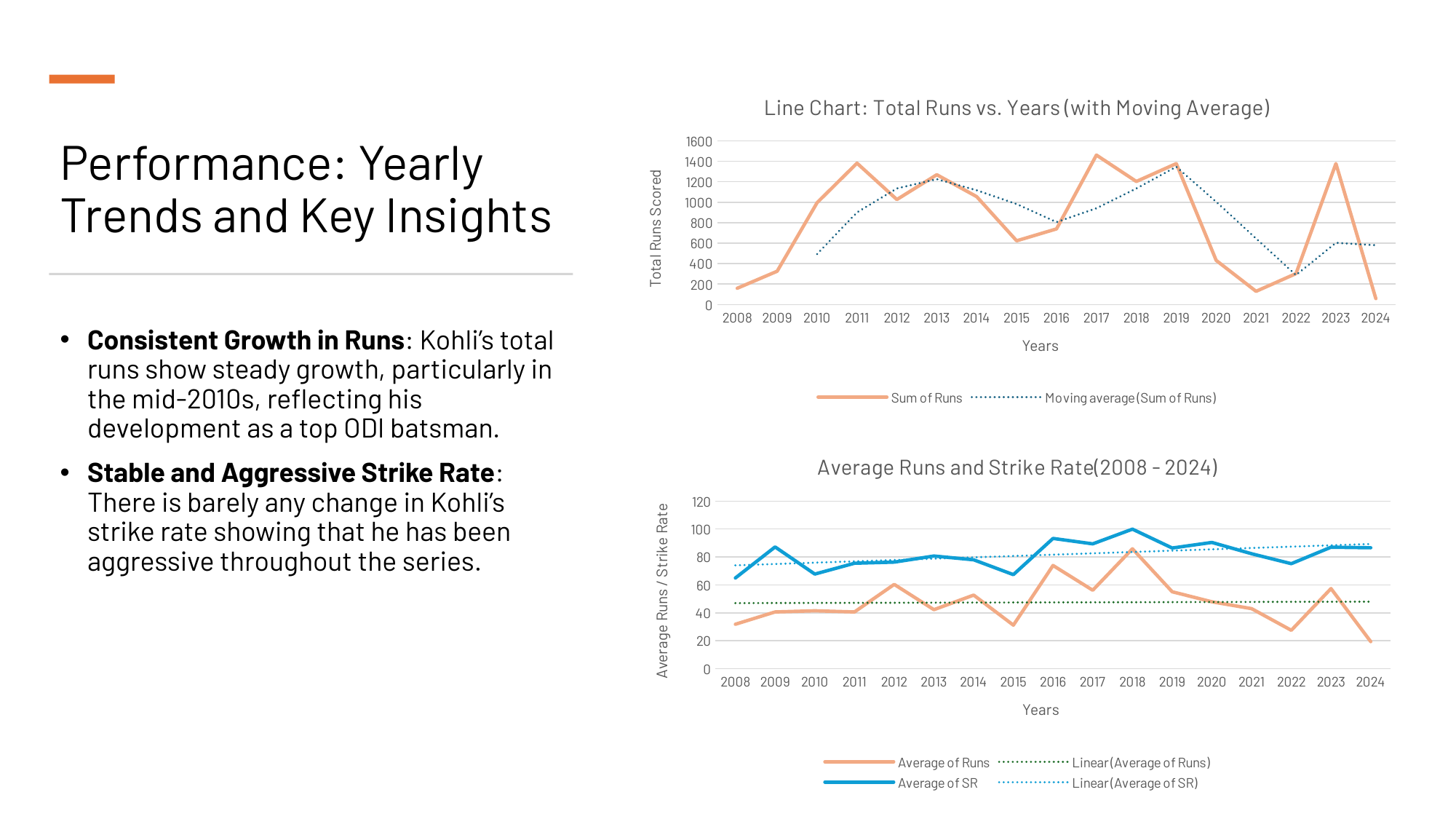

### Chart: Line Chart: Total Runs vs. Years (with Moving Average)

| Category | Sum of Runs |
|---|---|
| 2008 | 159.0 |
| 2009 | 325.0 |
| 2010 | 995.0 |
| 2011 | 1381.0 |
| 2012 | 1026.0 |
| 2013 | 1268.0 |
| 2014 | 1054.0 |
| 2015 | 623.0 |
| 2016 | 739.0 |
| 2017 | 1460.0 |
| 2018 | 1202.0 |
| 2019 | 1377.0 |
| 2020 | 431.0 |
| 2021 | 129.0 |
| 2022 | 302.0 |
| 2023 | 1377.0 |
| 2024 | 58.0 |
# Performance: Yearly Trends and Key Insights

Consistent Growth in Runs: Kohli’s total runs show steady growth, particularly in the mid-2010s, reflecting his development as a top ODI batsman.
Stable and Aggressive Strike Rate: There is barely any change in Kohli’s strike rate showing that he has been aggressive throughout the series.

### Chart: Average Runs and Strike Rate(2008 - 2024)

| Category | Average of Runs | Average of SR |
|---|---|---|
| 2008 | 31.8 | 64.94800000000001 |
| 2009 | 40.625 | 87.16375000000001 |
| 2010 | 41.458333333333336 | 67.73478260869565 |
| 2011 | 40.61764705882353 | 75.48529411764707 |
| 2012 | 60.35294117647059 | 76.29058823529412 |
| 2013 | 42.266666666666666 | 80.68333333333335 |
| 2014 | 52.7 | 77.975 |
| 2015 | 31.15 | 67.34400000000001 |
| 2016 | 73.9 | 93.262 |
| 2017 | 56.15384615384615 | 89.37807692307693 |
| 2018 | 85.85714285714286 | 99.9207142857143 |
| 2019 | 55.08 | 86.38879999999999 |
| 2020 | 47.888888888888886 | 90.41222222222221 |
| 2021 | 43.0 | 82.29 |
| 2022 | 27.454545454545453 | 75.19090909090909 |
| 2023 | 57.375 | 86.99041666666666 |
| 2024 | 19.333333333333332 | 86.59666666666668 |